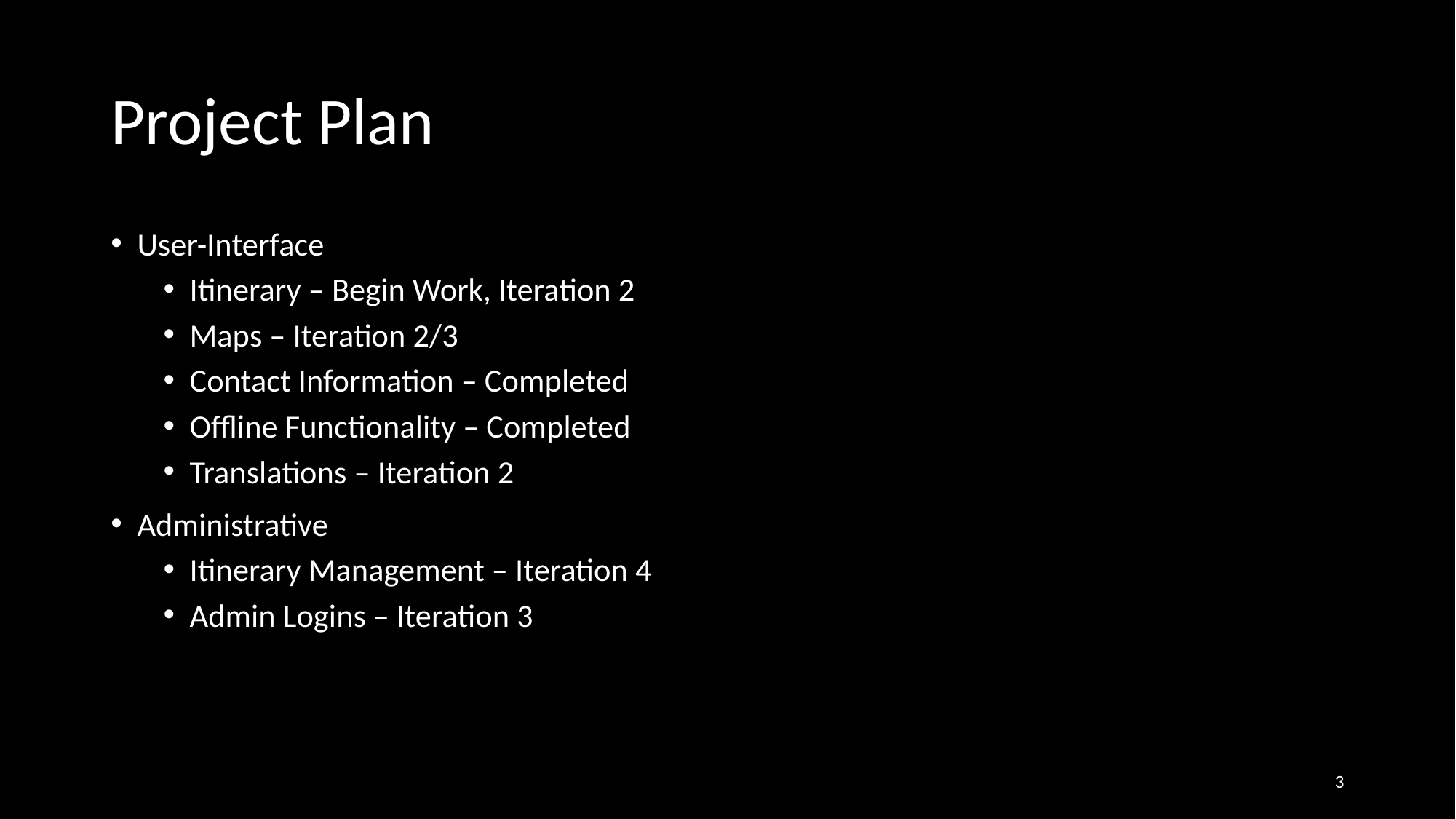

# Project Plan
User-Interface
Itinerary – Begin Work, Iteration 2
Maps – Iteration 2/3
Contact Information – Completed
Offline Functionality – Completed
Translations – Iteration 2
Administrative
Itinerary Management – Iteration 4
Admin Logins – Iteration 3

3